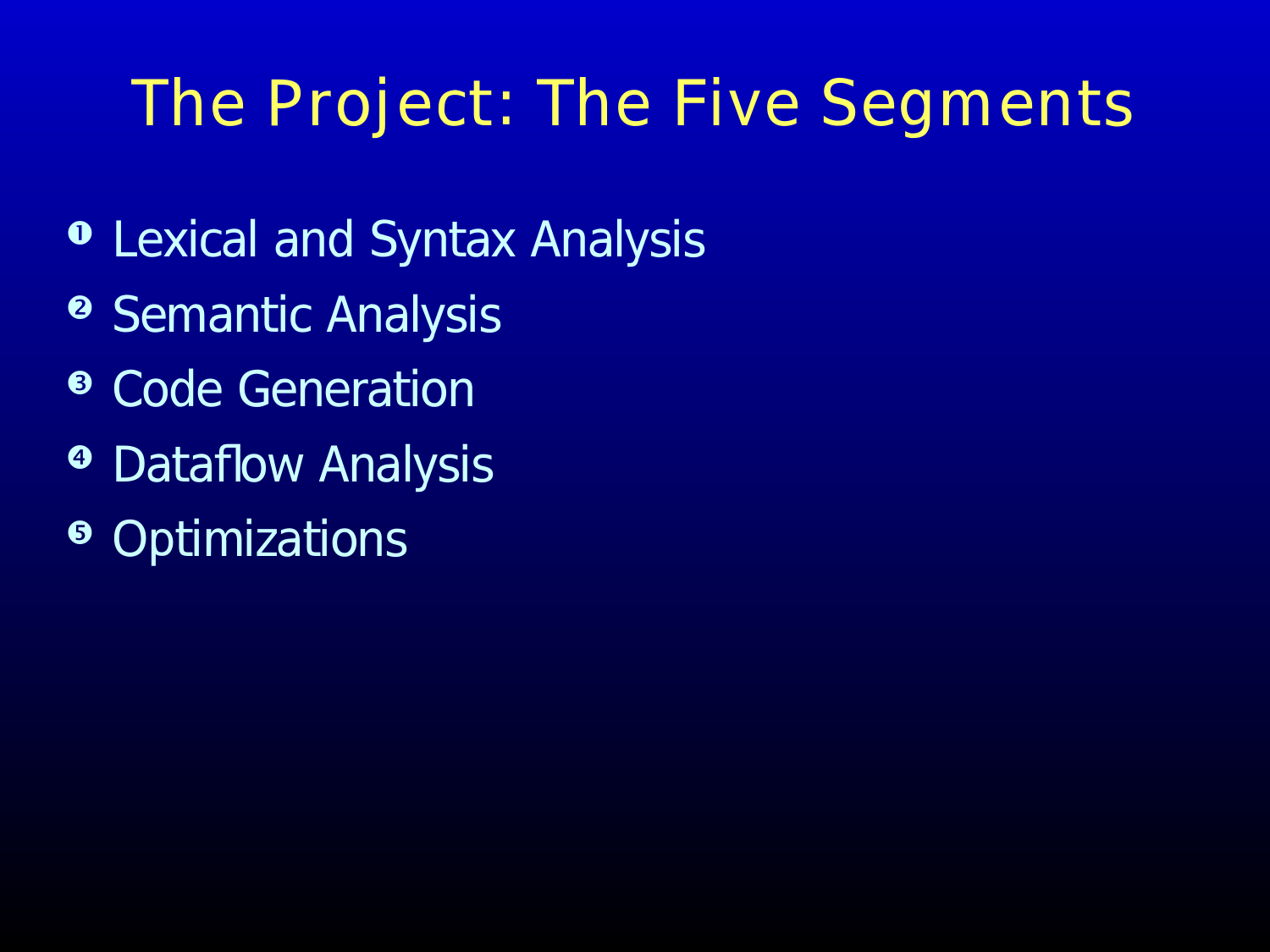

# The Project: The Five Segments
Lexical and Syntax Analysis
Semantic Analysis
Code Generation
Dataflow Analysis
Optimizations